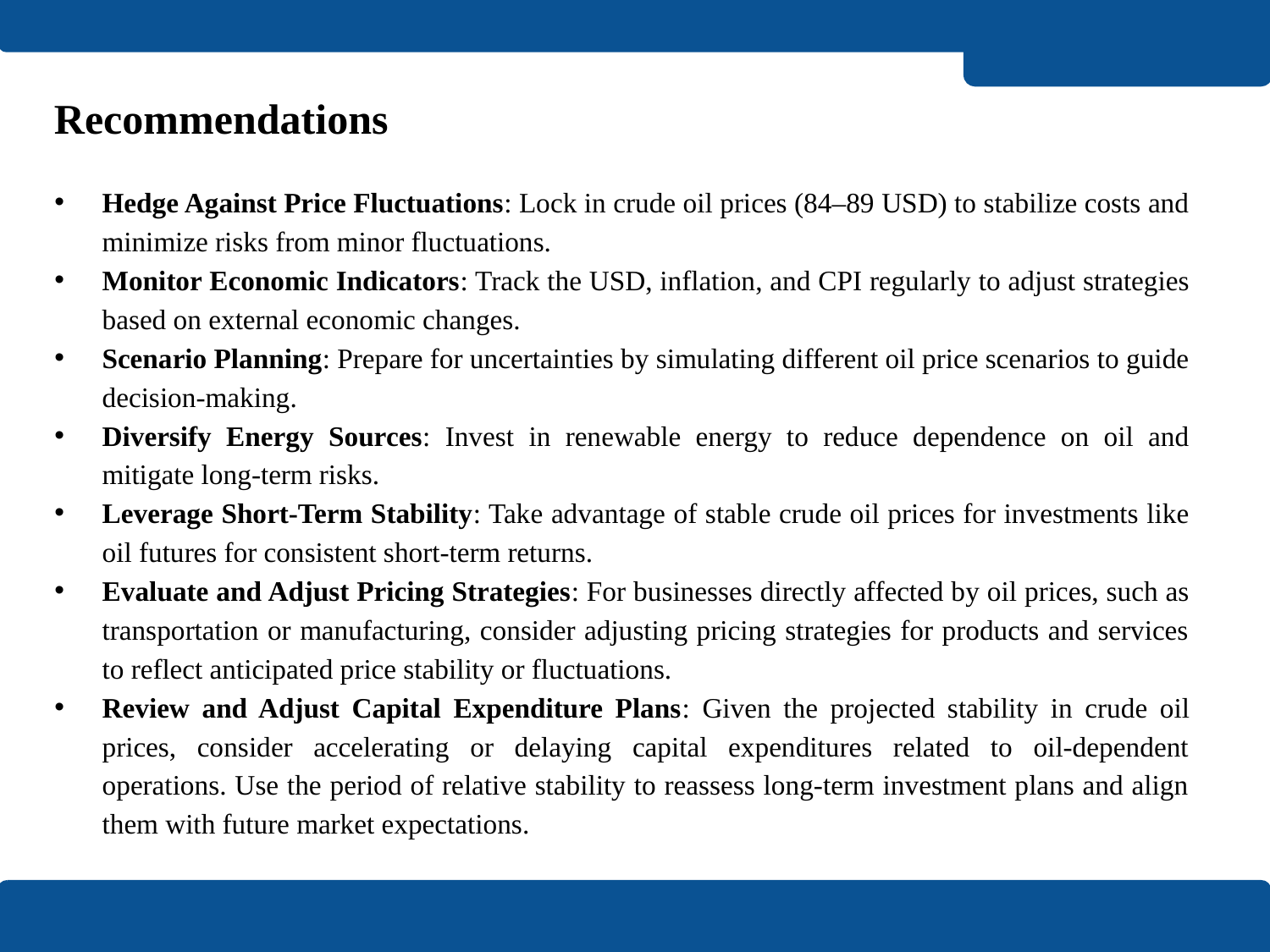

# Recommendations
Hedge Against Price Fluctuations: Lock in crude oil prices (84–89 USD) to stabilize costs and minimize risks from minor fluctuations.
Monitor Economic Indicators: Track the USD, inflation, and CPI regularly to adjust strategies based on external economic changes.
Scenario Planning: Prepare for uncertainties by simulating different oil price scenarios to guide decision-making.
Diversify Energy Sources: Invest in renewable energy to reduce dependence on oil and mitigate long-term risks.
Leverage Short-Term Stability: Take advantage of stable crude oil prices for investments like oil futures for consistent short-term returns.
Evaluate and Adjust Pricing Strategies: For businesses directly affected by oil prices, such as transportation or manufacturing, consider adjusting pricing strategies for products and services to reflect anticipated price stability or fluctuations.
Review and Adjust Capital Expenditure Plans: Given the projected stability in crude oil prices, consider accelerating or delaying capital expenditures related to oil-dependent operations. Use the period of relative stability to reassess long-term investment plans and align them with future market expectations.